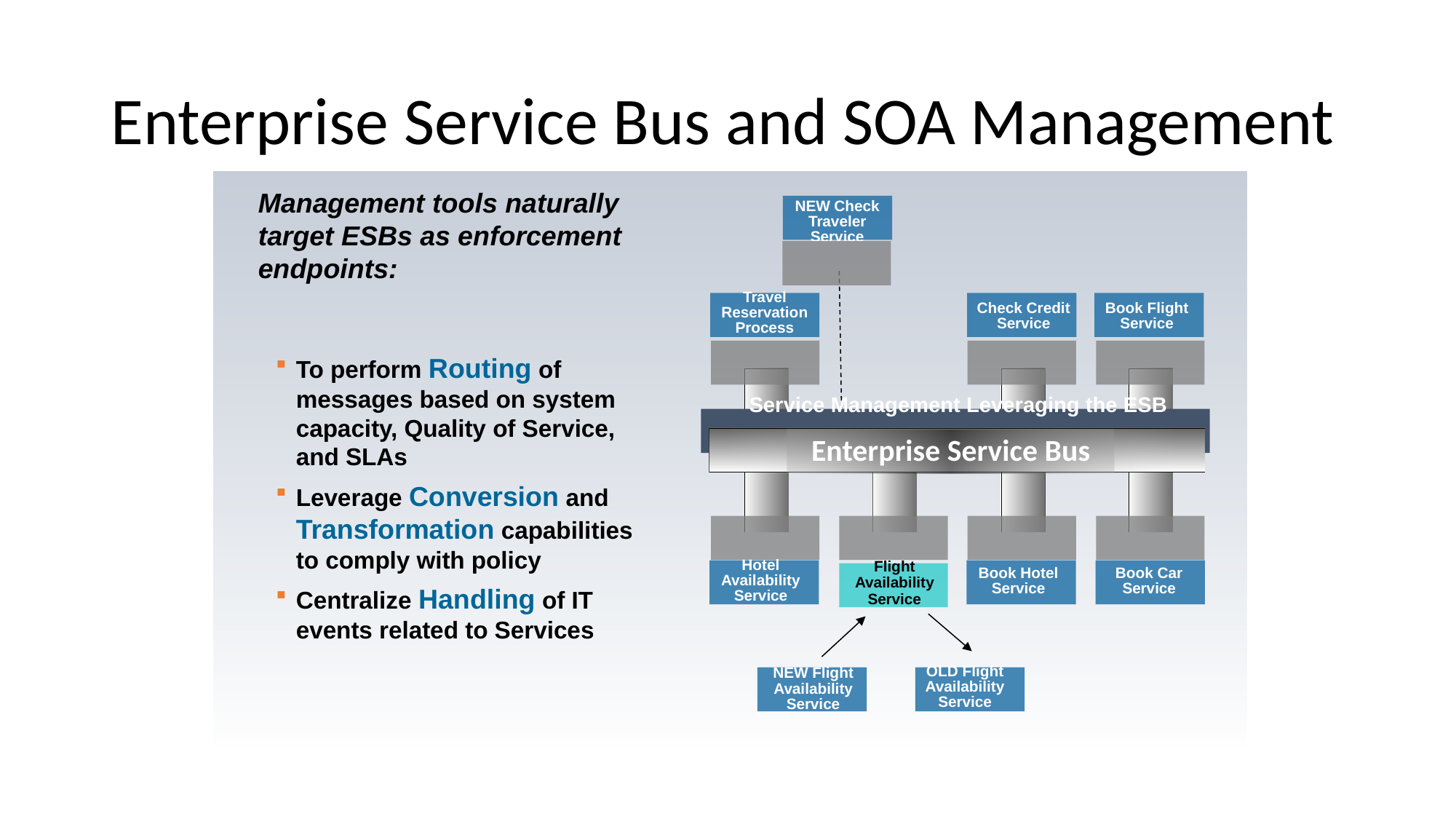

# Enterprise Service Bus and SOA Management

Management tools naturally target ESBs as enforcement endpoints:
NEW Check
Traveler
Service

Travel
Reservation
Process

Check Credit
Service
Book Flight
Service

To perform Routing of messages based on system capacity, Quality of Service, and SLAs
Leverage Conversion and  Transformation capabilities to comply with policy
Centralize Handling of IT events related to Services

Service Management Leveraging the ESB

Enterprise Service Bus

Hotel
Availability
Service
Flight
Availability
Service

Book Hotel
Service
Book Car
Service

OLD Flight
Availability
Service
NEW Flight
Availability
Service

14